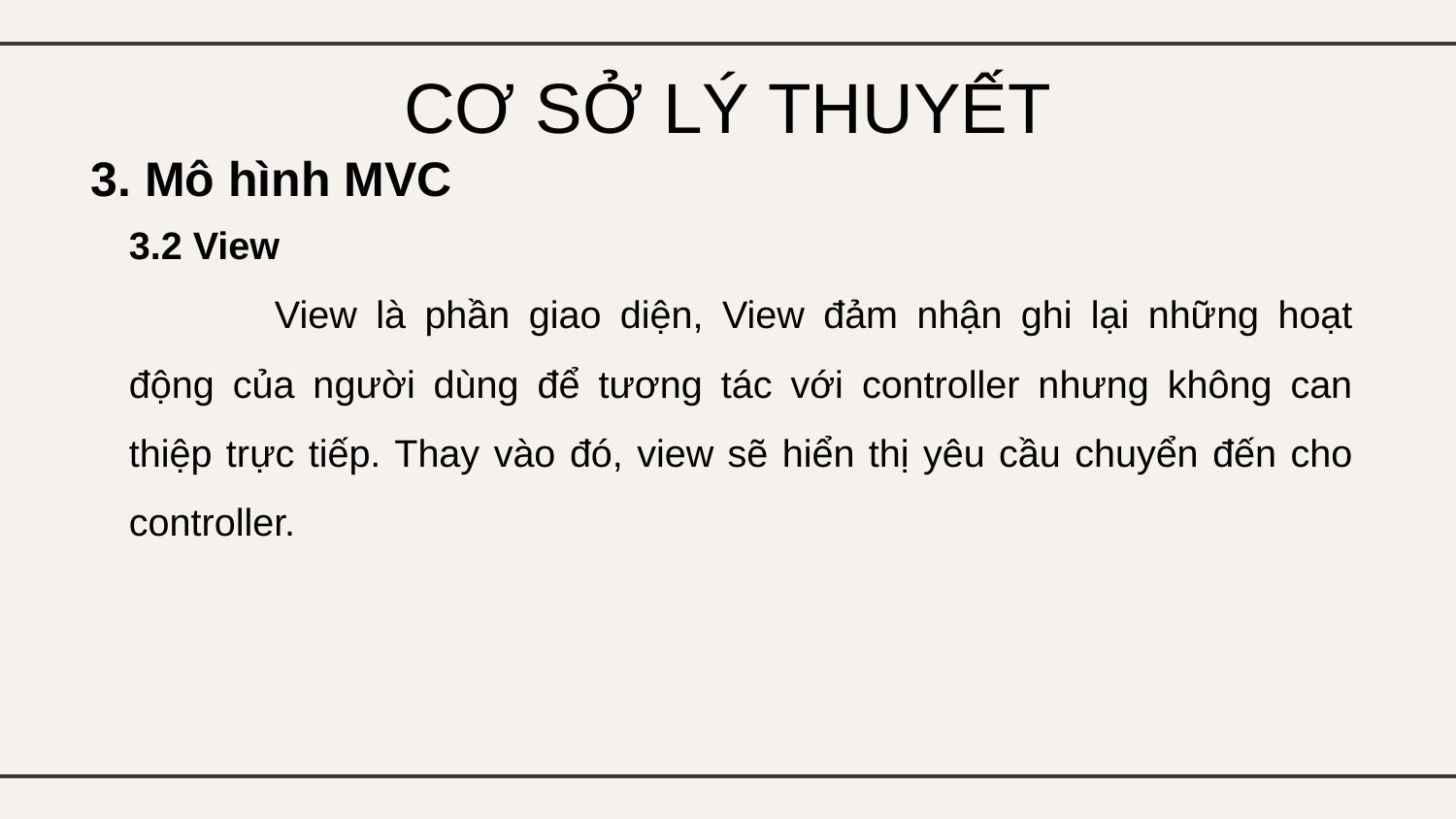

# CƠ SỞ LÝ THUYẾT
3. Mô hình MVC
3.2 View
	View là phần giao diện, View đảm nhận ghi lại những hoạt động của người dùng để tương tác với controller nhưng không can thiệp trực tiếp. Thay vào đó, view sẽ hiển thị yêu cầu chuyển đến cho controller.